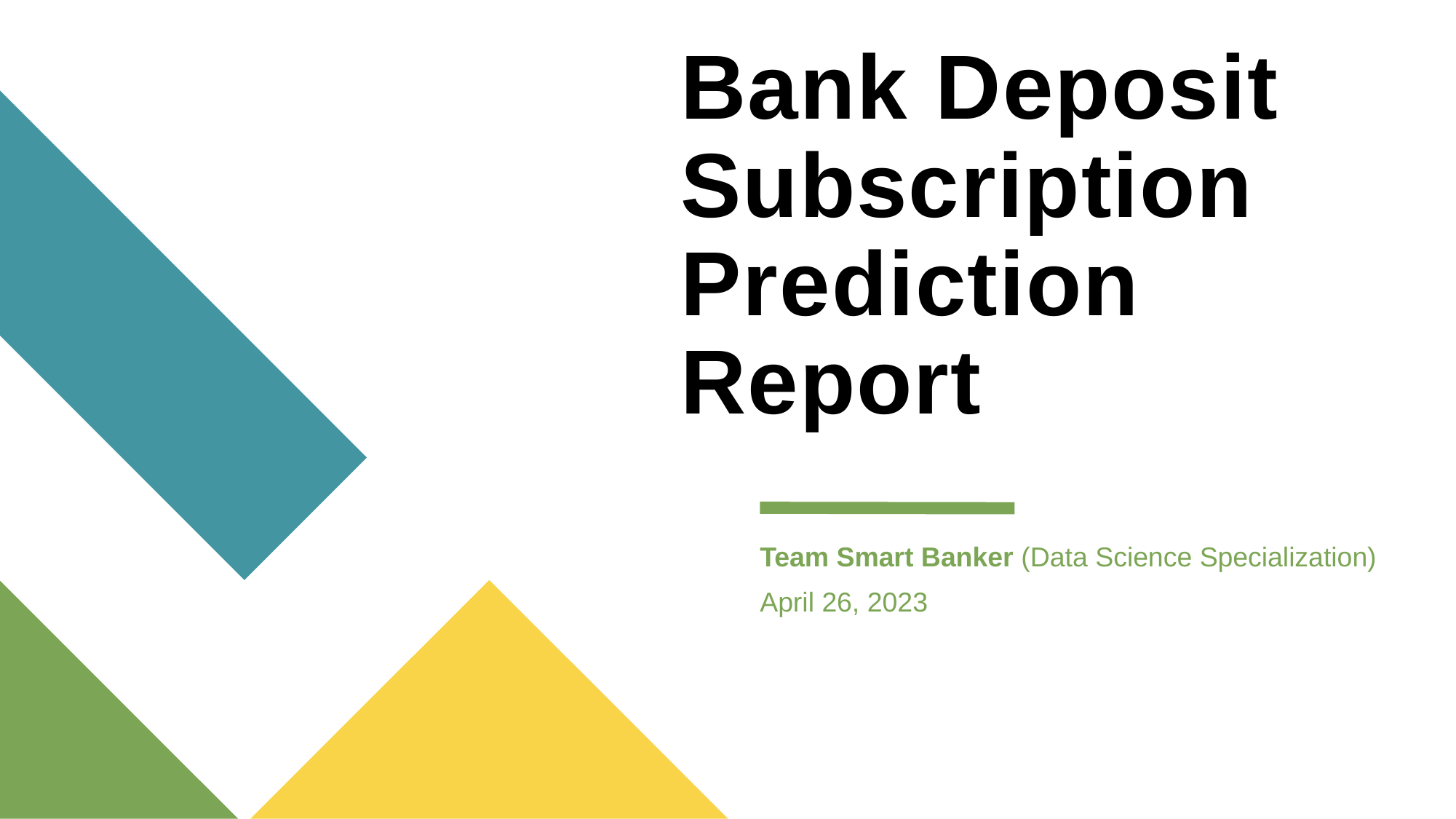

# Bank Deposit Subscription Prediction Report
Team Smart Banker (Data Science Specialization)
April 26, 2023